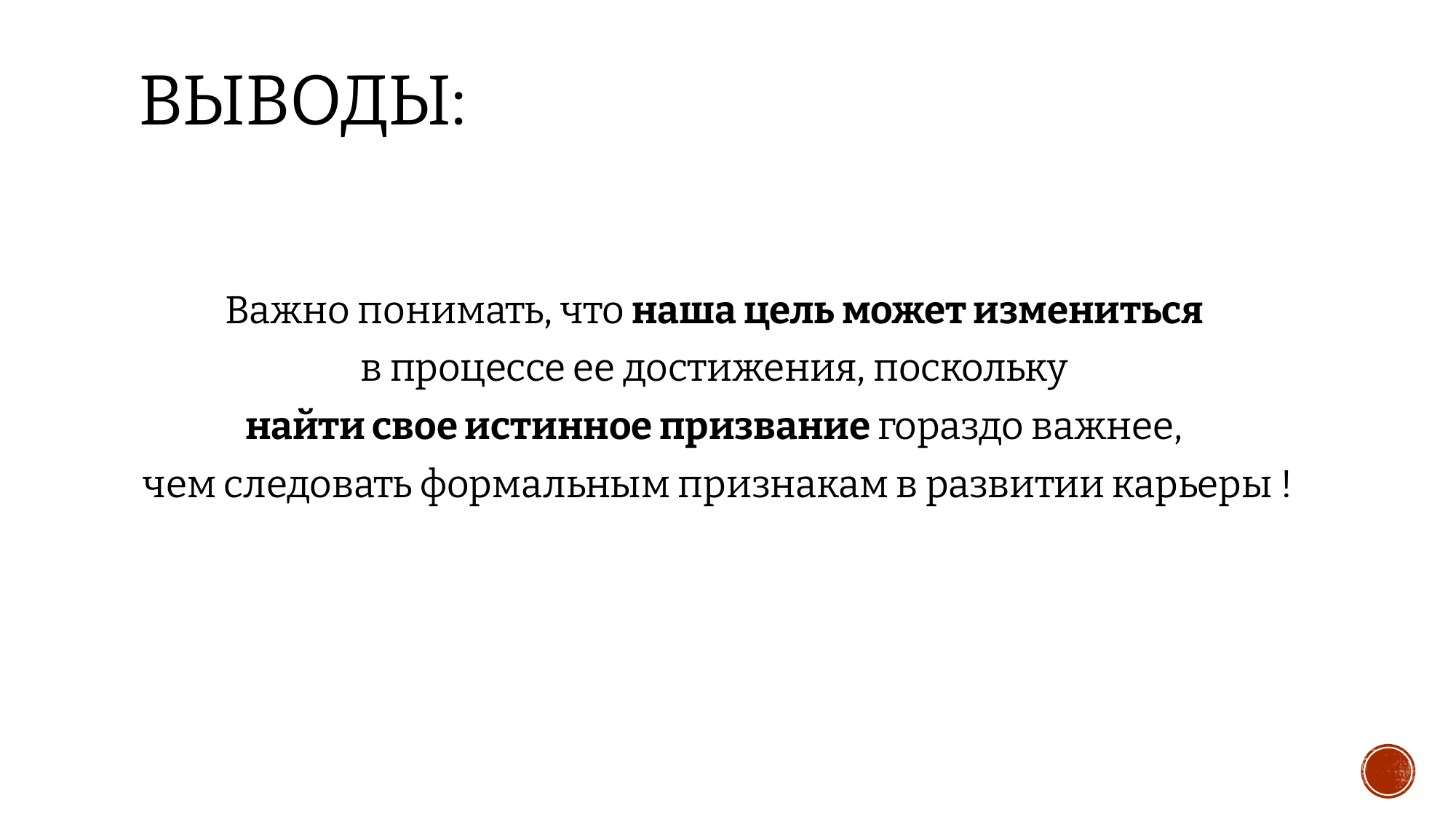

# Выводы:
Важно понимать, что наша цель может измениться
в процессе ее достижения, поскольку
найти свое истинное призвание гораздо важнее,
чем следовать формальным признакам в развитии карьеры !